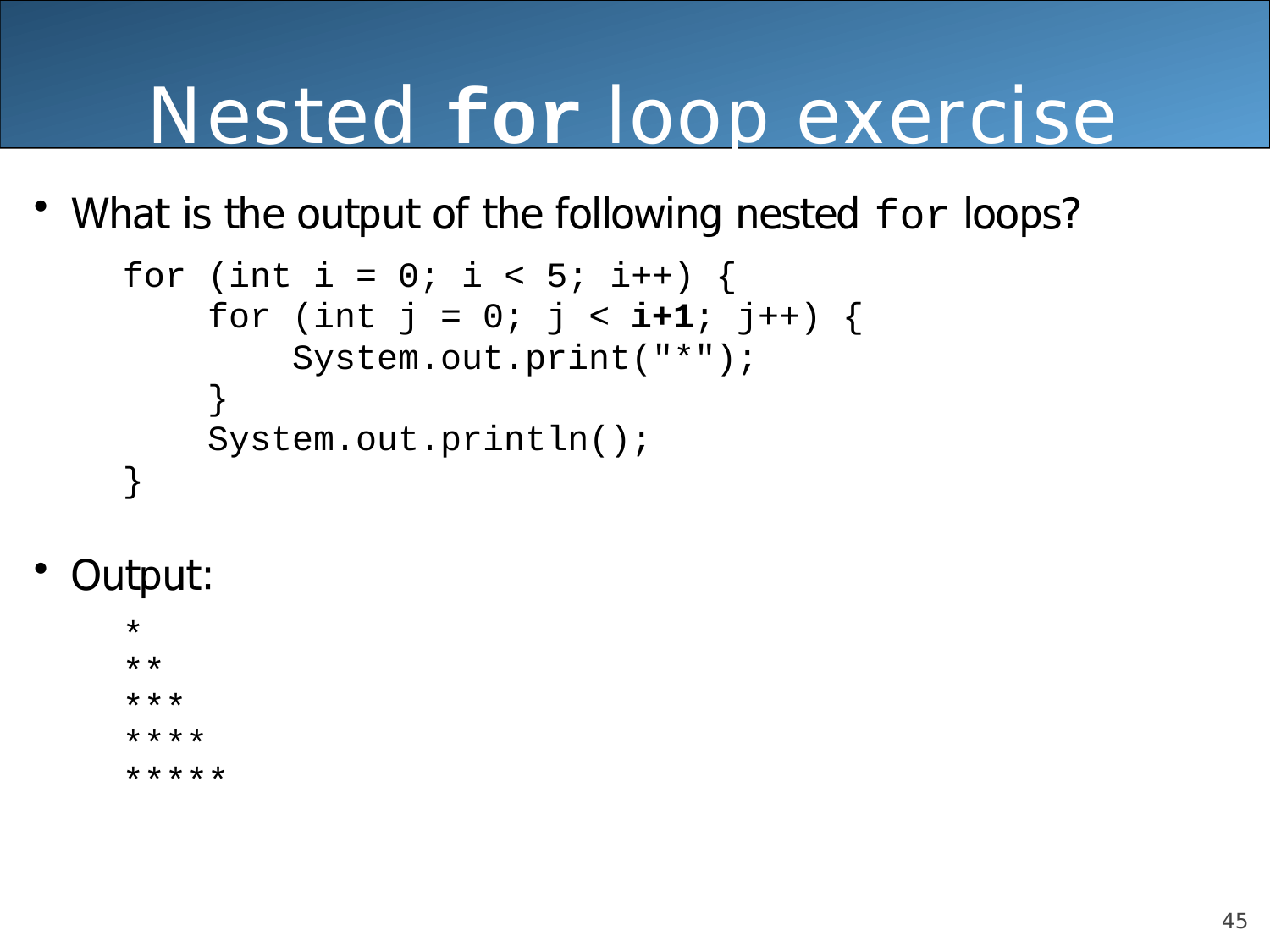

Nested for loop exercise
What is the output of the following nested for loops?

	for (int i = 0; i < 5; i++) {
	    for (int j = 0; j < i+1; j++) {
	        System.out.print("*");
	    }
	    System.out.println();
	}

Output:

	*
	**
	***
	****
	*****